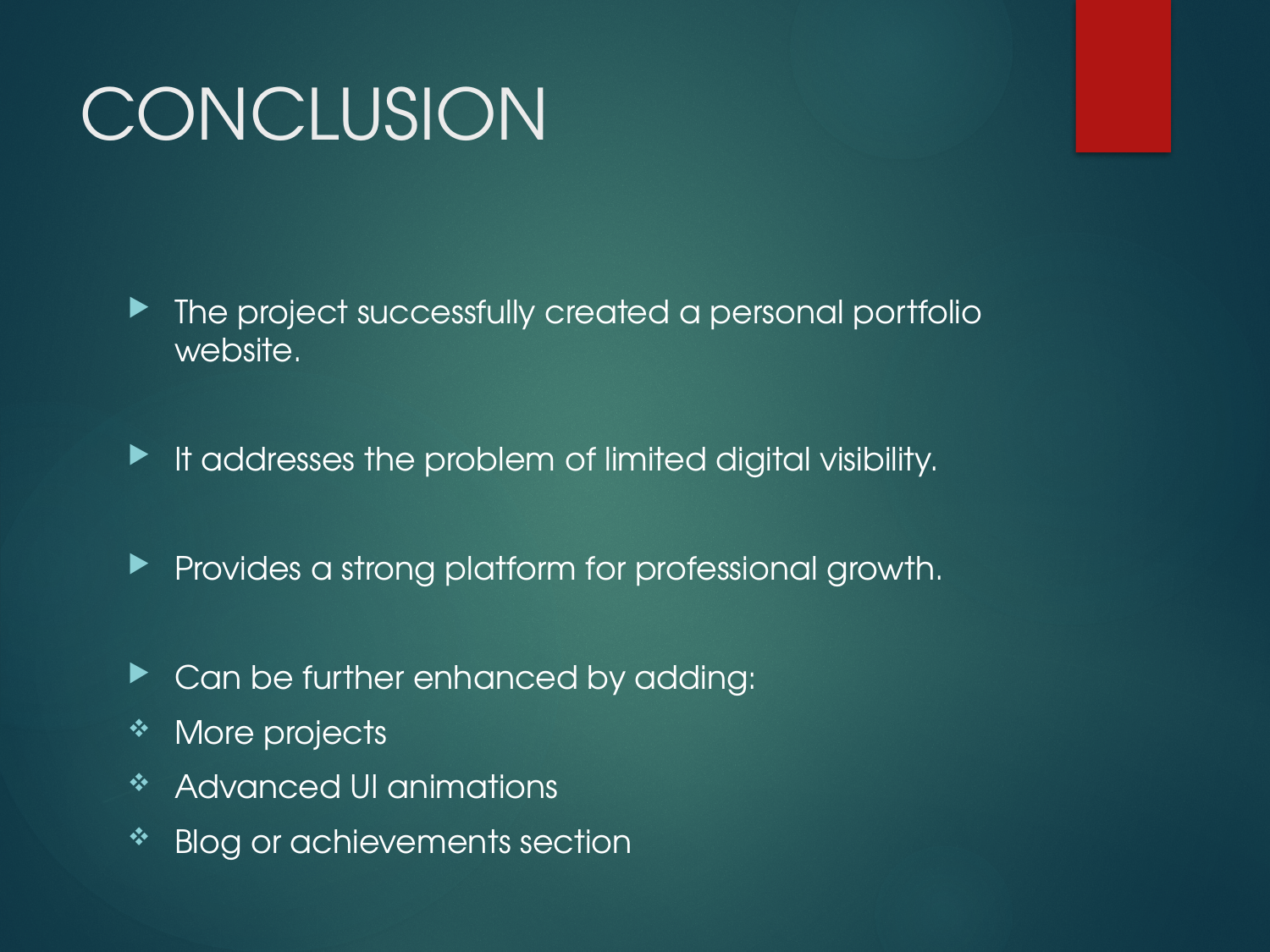

# CONCLUSION
The project successfully created a personal portfolio website.

It addresses the problem of limited digital visibility.

Provides a strong platform for professional growth.

Can be further enhanced by adding:
More projects
Advanced UI animations
Blog or achievements section